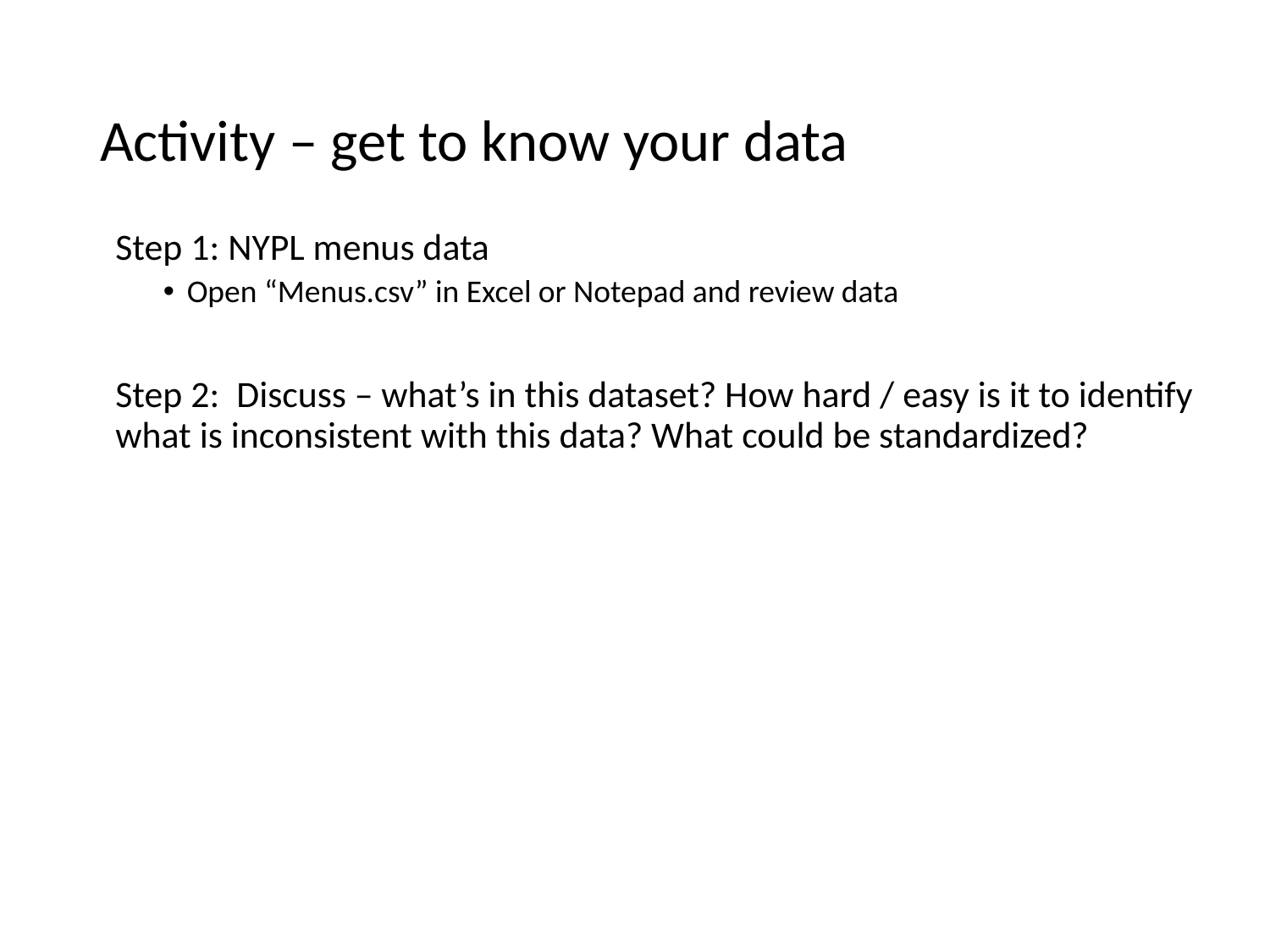

# Activity – get to know your data
Step 1: NYPL menus data
Open “Menus.csv” in Excel or Notepad and review data

Step 2:  Discuss – what’s in this dataset? How hard / easy is it to identify what is inconsistent with this data? What could be standardized?